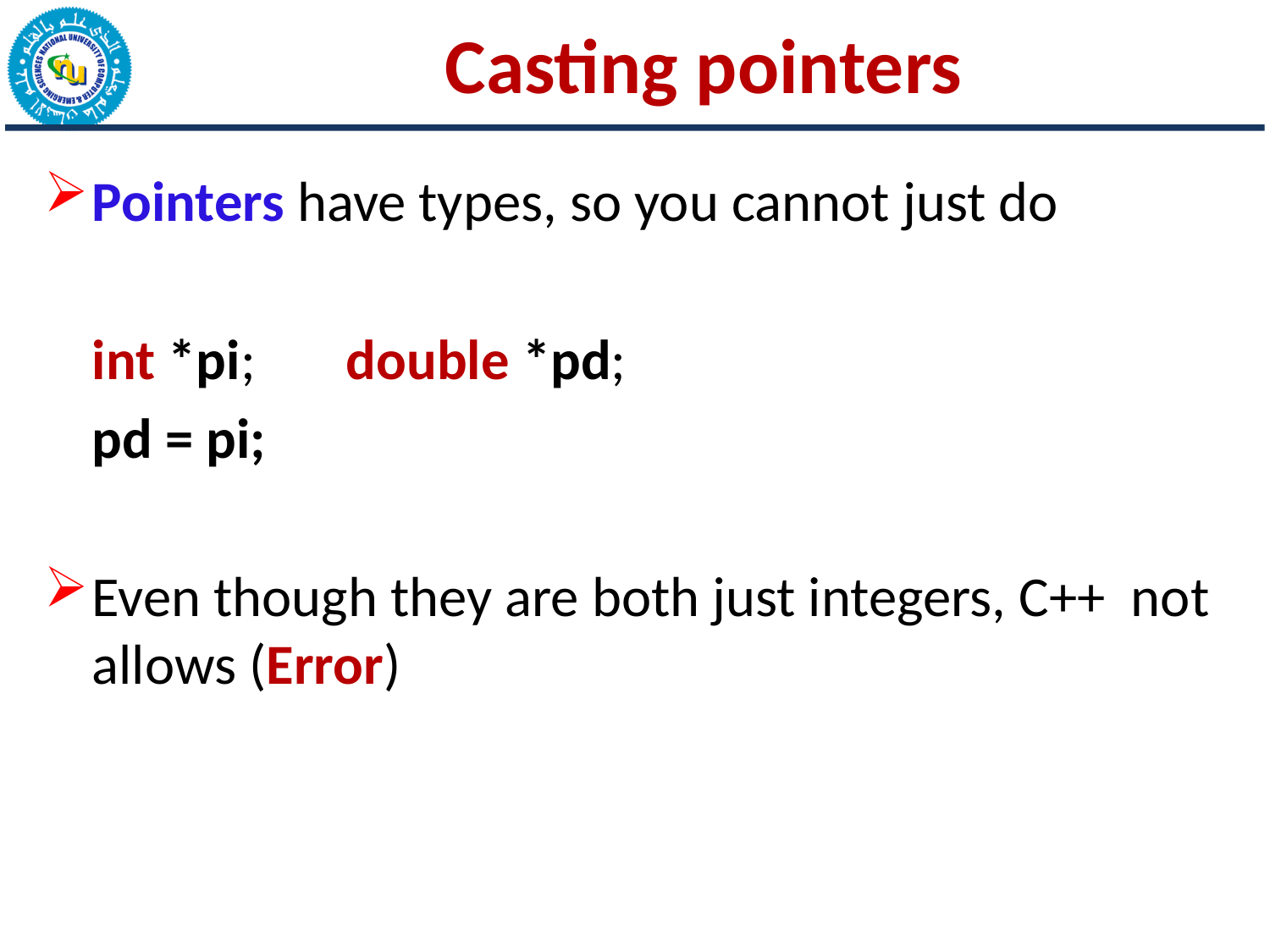

# Casting pointers

Pointers have types, so you cannot just do

	int *pi; 	double *pd;
	pd = pi;

Even though they are both just integers, C++  not allows (Error)